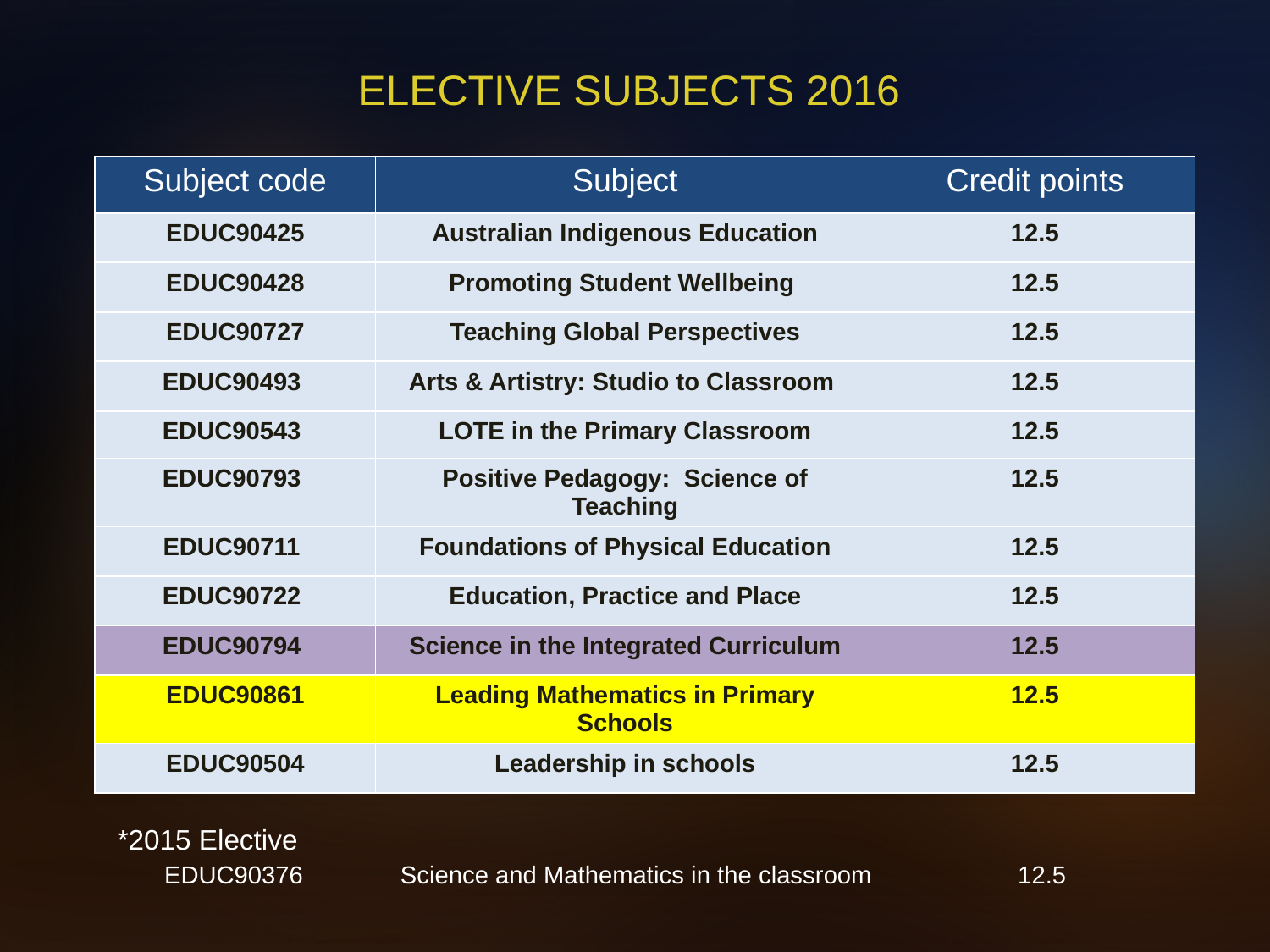

# Elective subjects 2016
| Subject code | Subject | Credit points |
| --- | --- | --- |
| EDUC90425 | Australian Indigenous Education | 12.5 |
| EDUC90428 | Promoting Student Wellbeing | 12.5 |
| EDUC90727 | Teaching Global Perspectives | 12.5 |
| EDUC90493 | Arts & Artistry: Studio to Classroom | 12.5 |
| EDUC90543 | LOTE in the Primary Classroom | 12.5 |
| EDUC90793 | Positive Pedagogy: Science of Teaching | 12.5 |
| EDUC90711 | Foundations of Physical Education | 12.5 |
| EDUC90722 | Education, Practice and Place | 12.5 |
| EDUC90794 | Science in the Integrated Curriculum | 12.5 |
| EDUC90861 | Leading Mathematics in Primary Schools | 12.5 |
| EDUC90504 | Leadership in schools | 12.5 |
*2015 Elective
      EDUC90376              Science and Mathematics in the classroom                     12.5